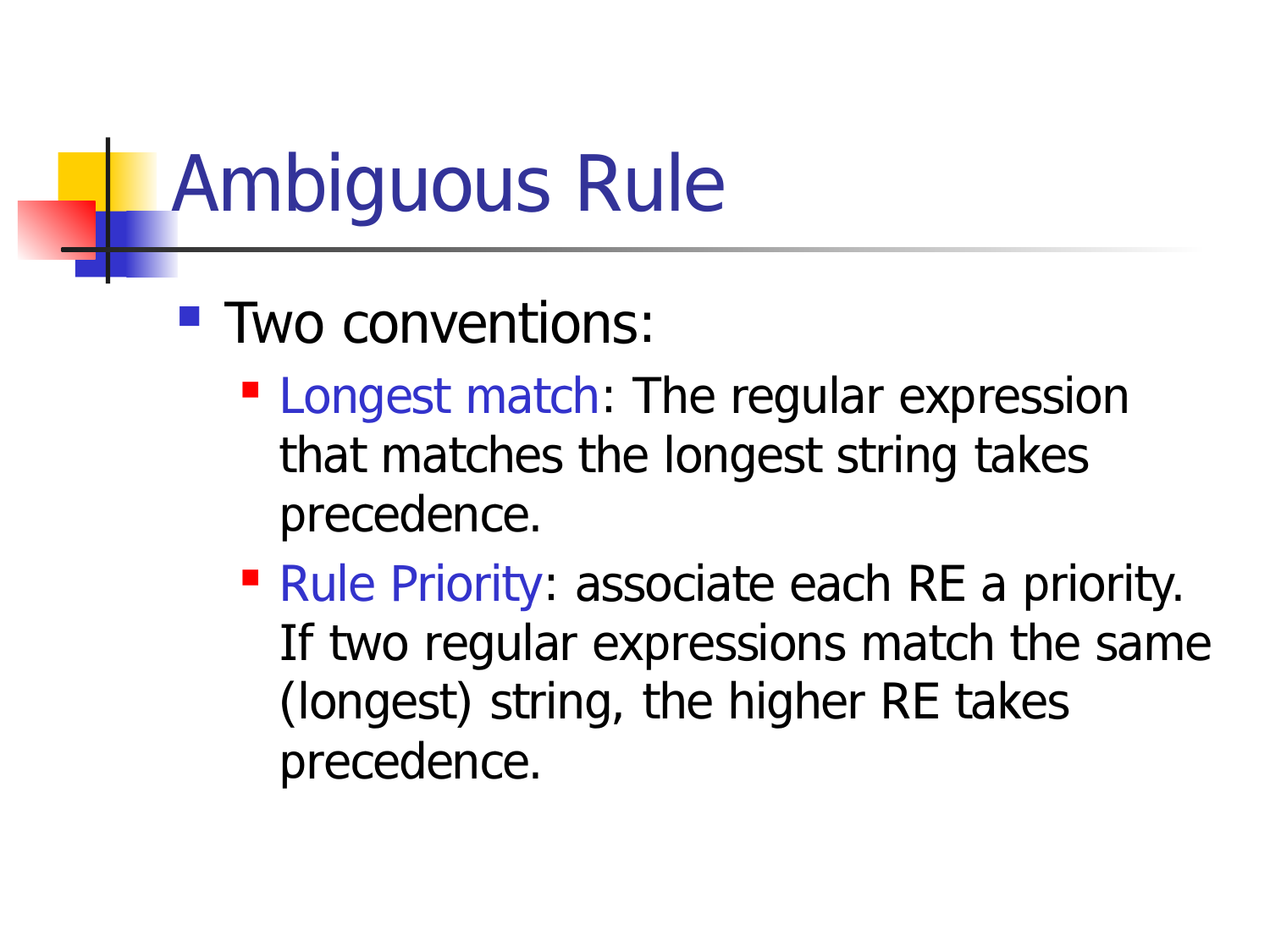

# Ambiguous Rule
Two conventions:
Longest match: The regular expression that matches the longest string takes precedence.
Rule Priority: associate each RE a priority.  If two regular expressions match the same (longest) string, the higher RE takes precedence.